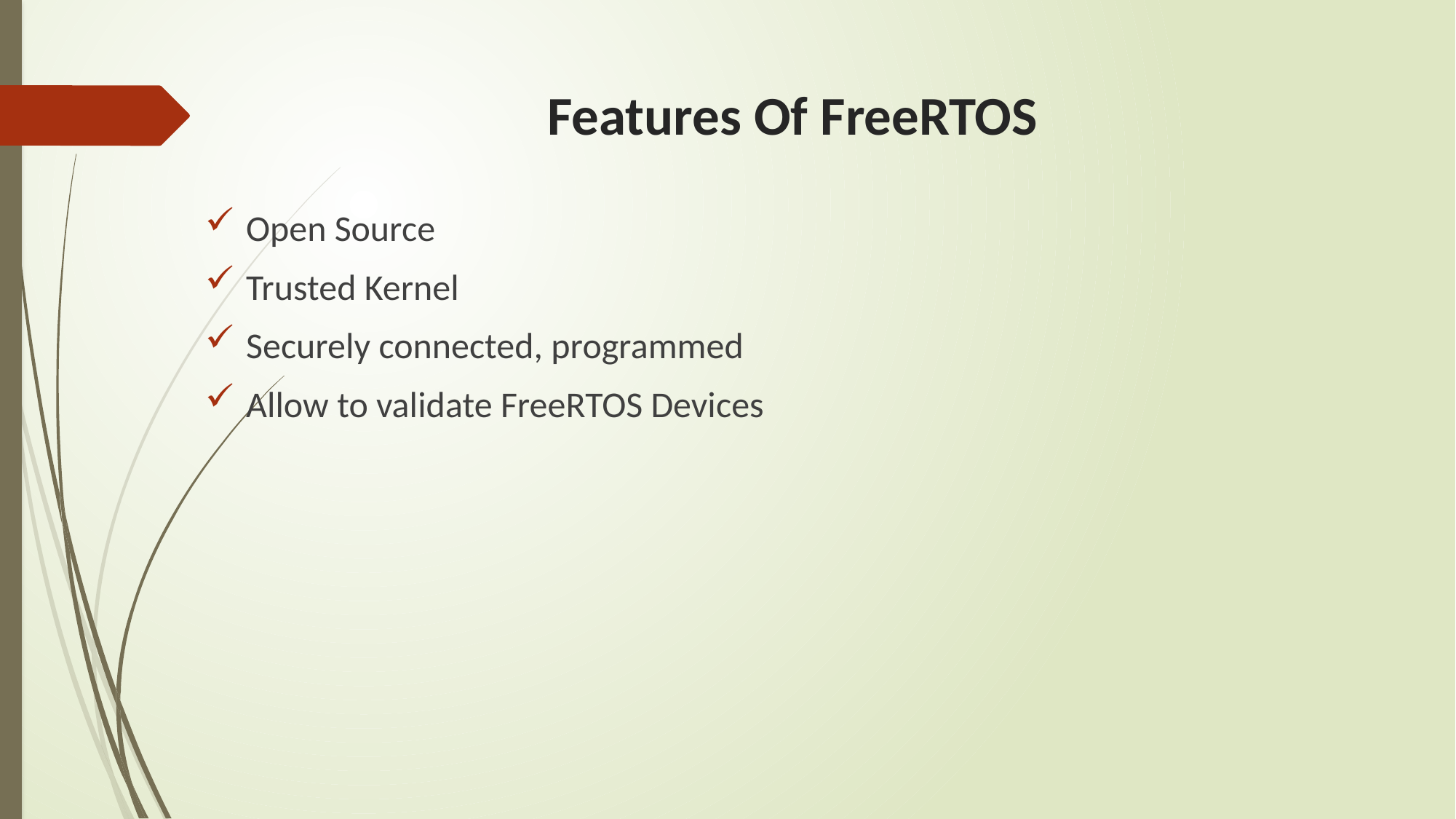

# Features Of FreeRTOS
Open Source
Trusted Kernel
Securely connected, programmed
Allow to validate FreeRTOS Devices